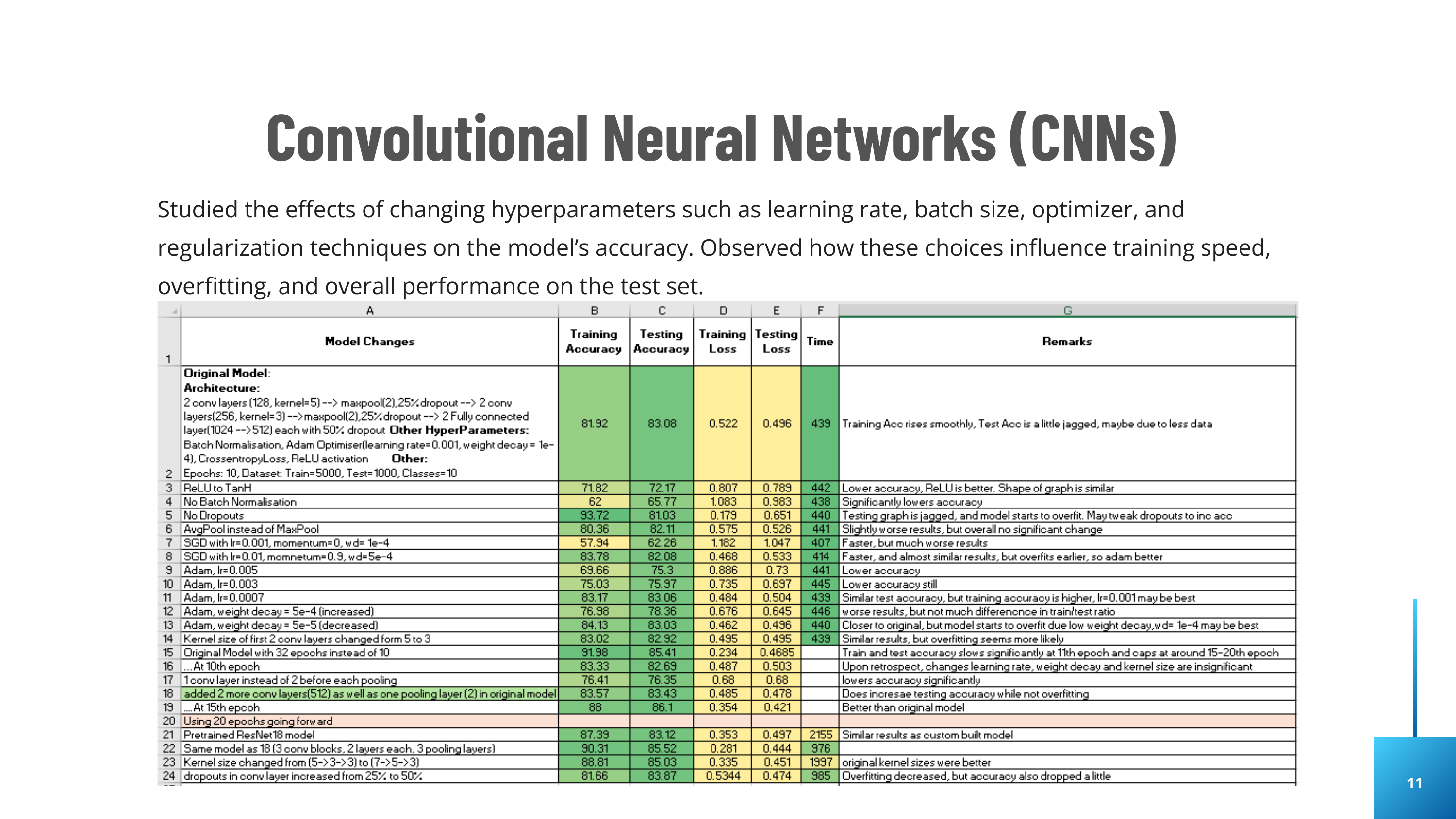

Convolutional Neural Networks (CNNs)
Studied the effects of changing hyperparameters such as learning rate, batch size, optimizer, and regularization techniques on the model’s accuracy. Observed how these choices influence training speed, overfitting, and overall performance on the test set.

11